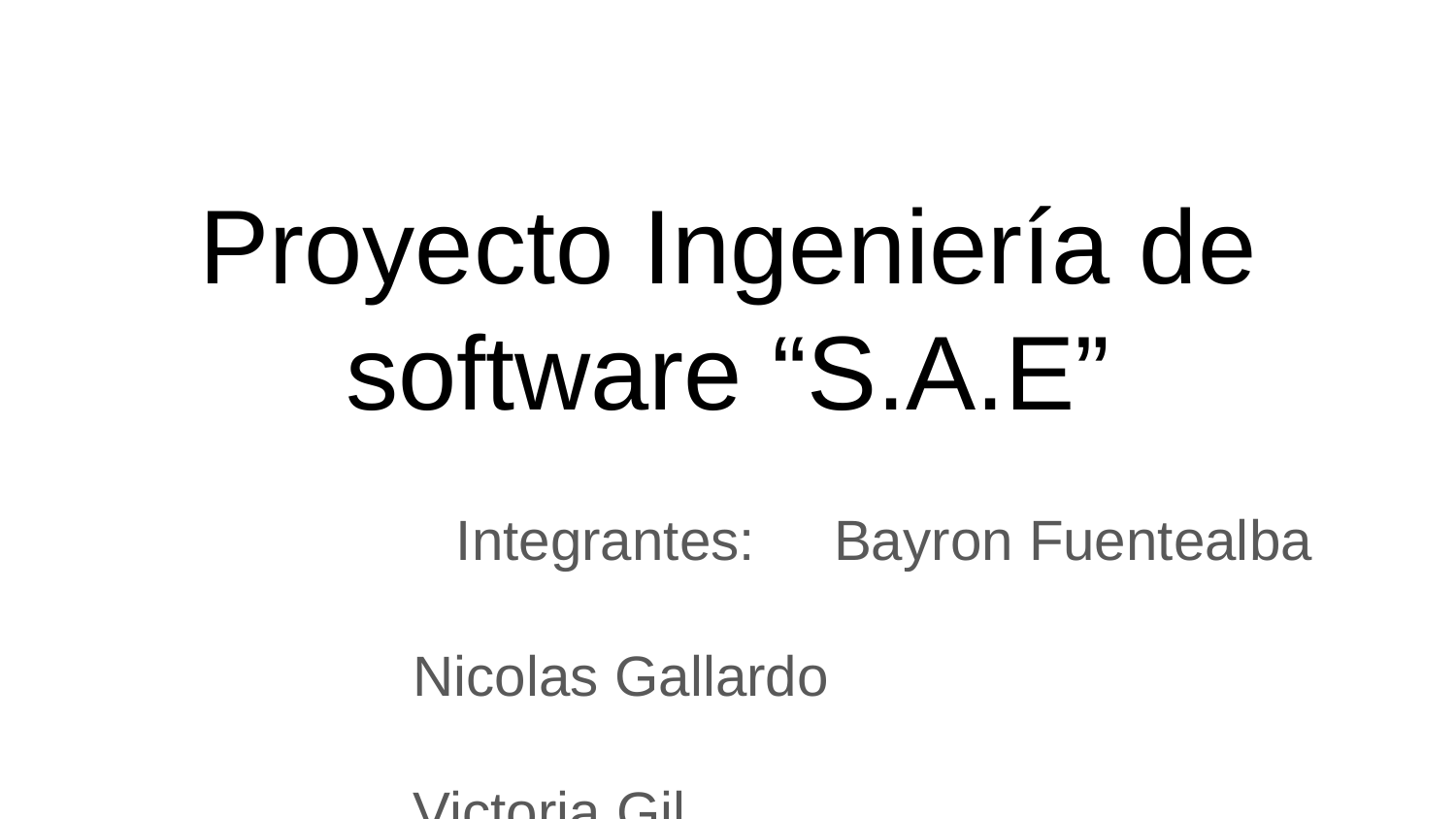

# Proyecto Ingeniería de software “S.A.E”
Integrantes:     Bayron Fuentealba
					    Nicolas Gallardo
					    Victoria Gil
					    Gerardo Moreno